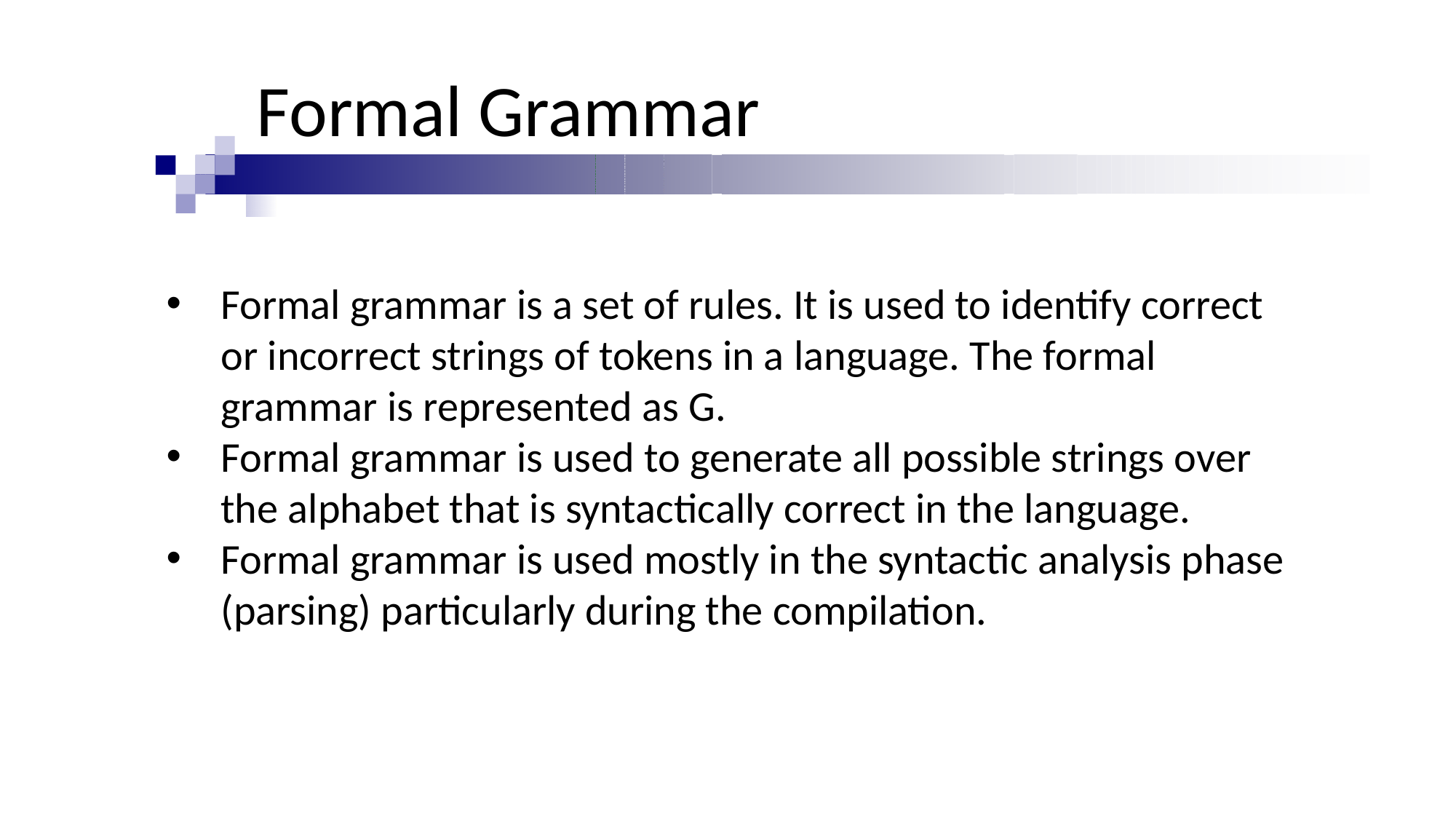

# Formal Grammar

Formal grammar is a set of rules. It is used to identify correct or incorrect strings of tokens in a language. The formal grammar is represented as G.
Formal grammar is used to generate all possible strings over the alphabet that is syntactically correct in the language.
Formal grammar is used mostly in the syntactic analysis phase (parsing) particularly during the compilation.